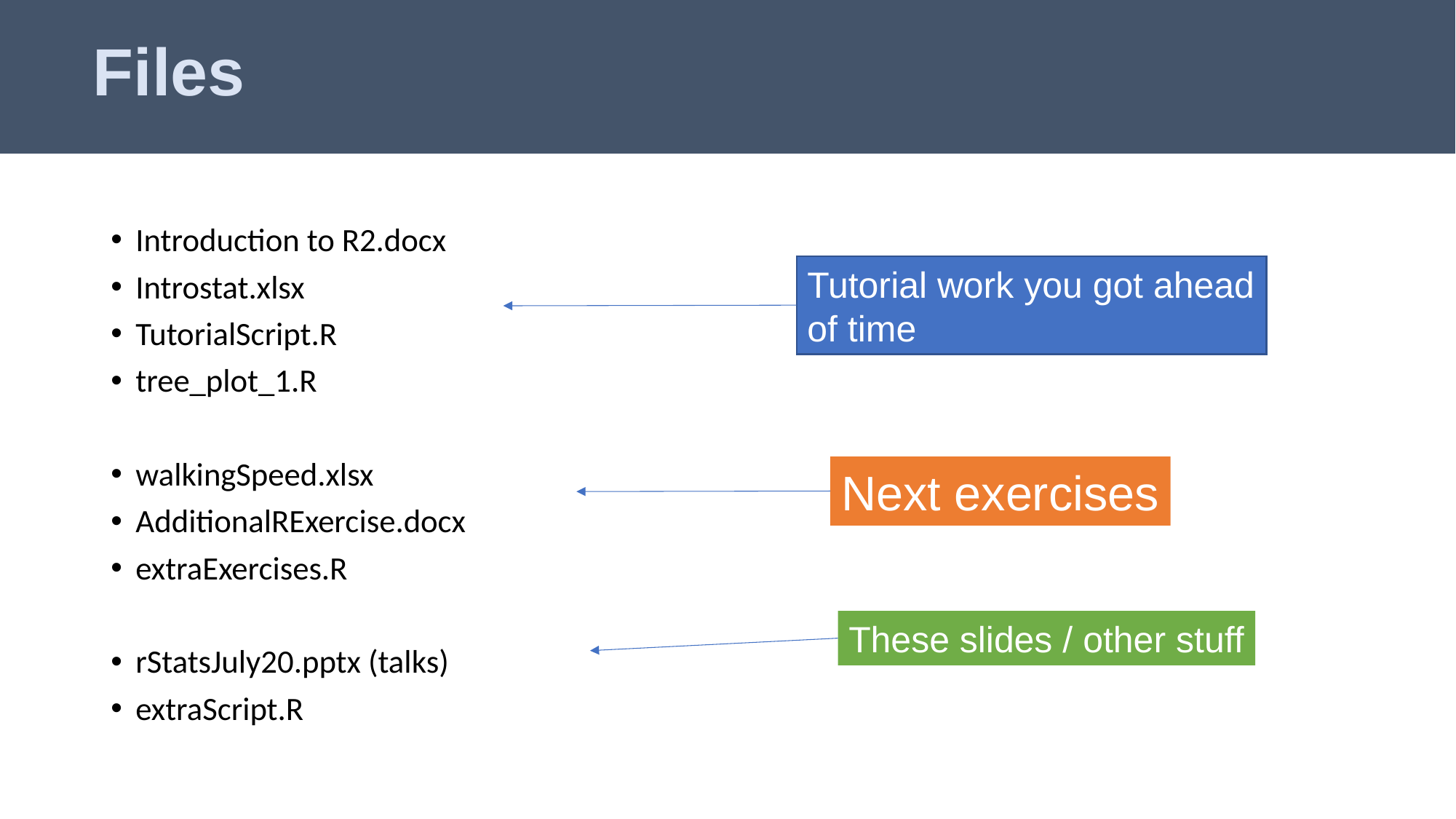

# Files
Introduction to R2.docx
Introstat.xlsx
TutorialScript.R
tree_plot_1.R

walkingSpeed.xlsx
AdditionalRExercise.docx
extraExercises.R

rStatsJuly20.pptx (talks)
extraScript.R
Tutorial work you got ahead of time
Next exercises
These slides / other stuff